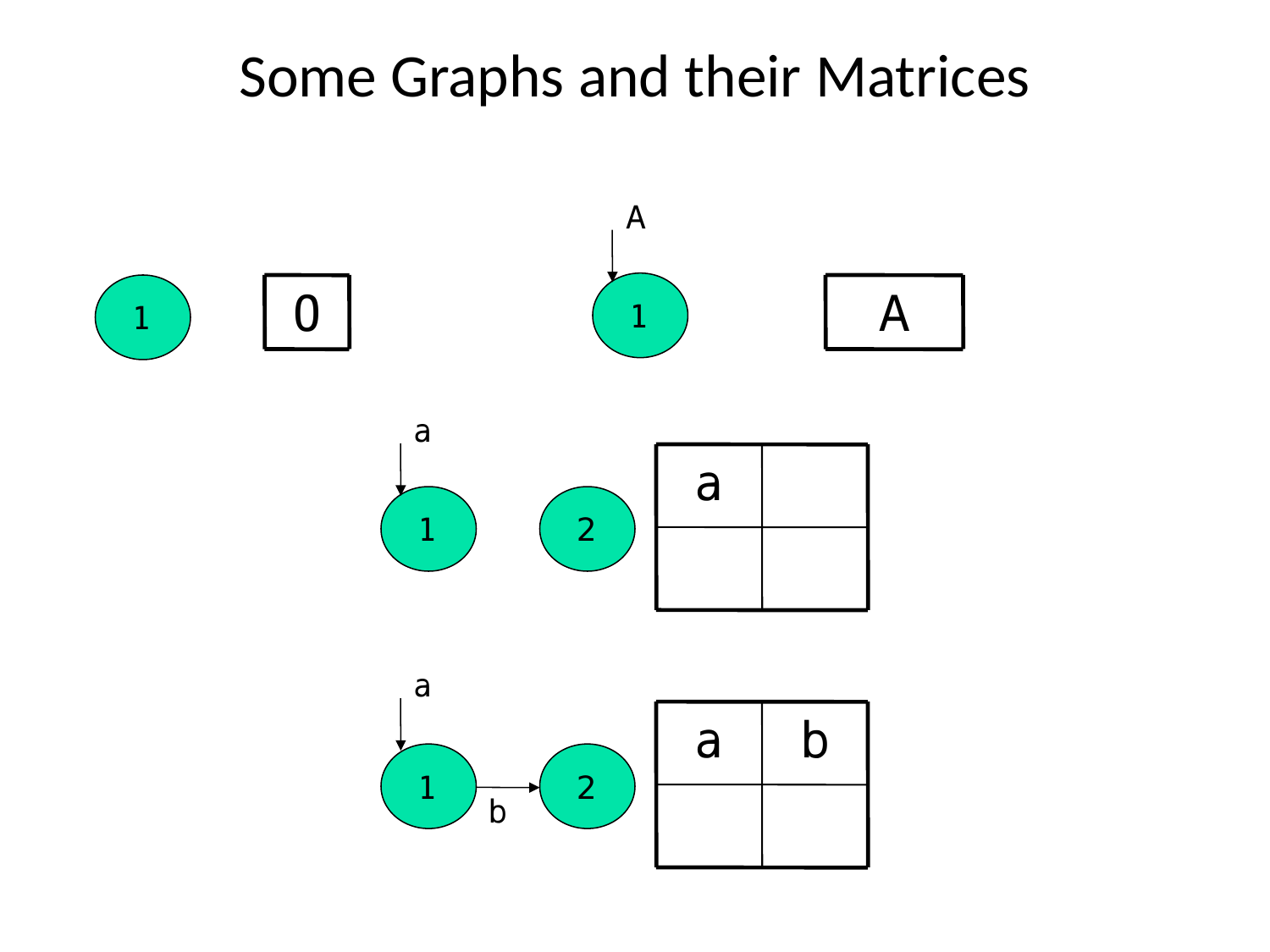

# Some Graphs and their Matrices
A
1
1
0

A

a
a

1
2
a
a

b

1
2
b